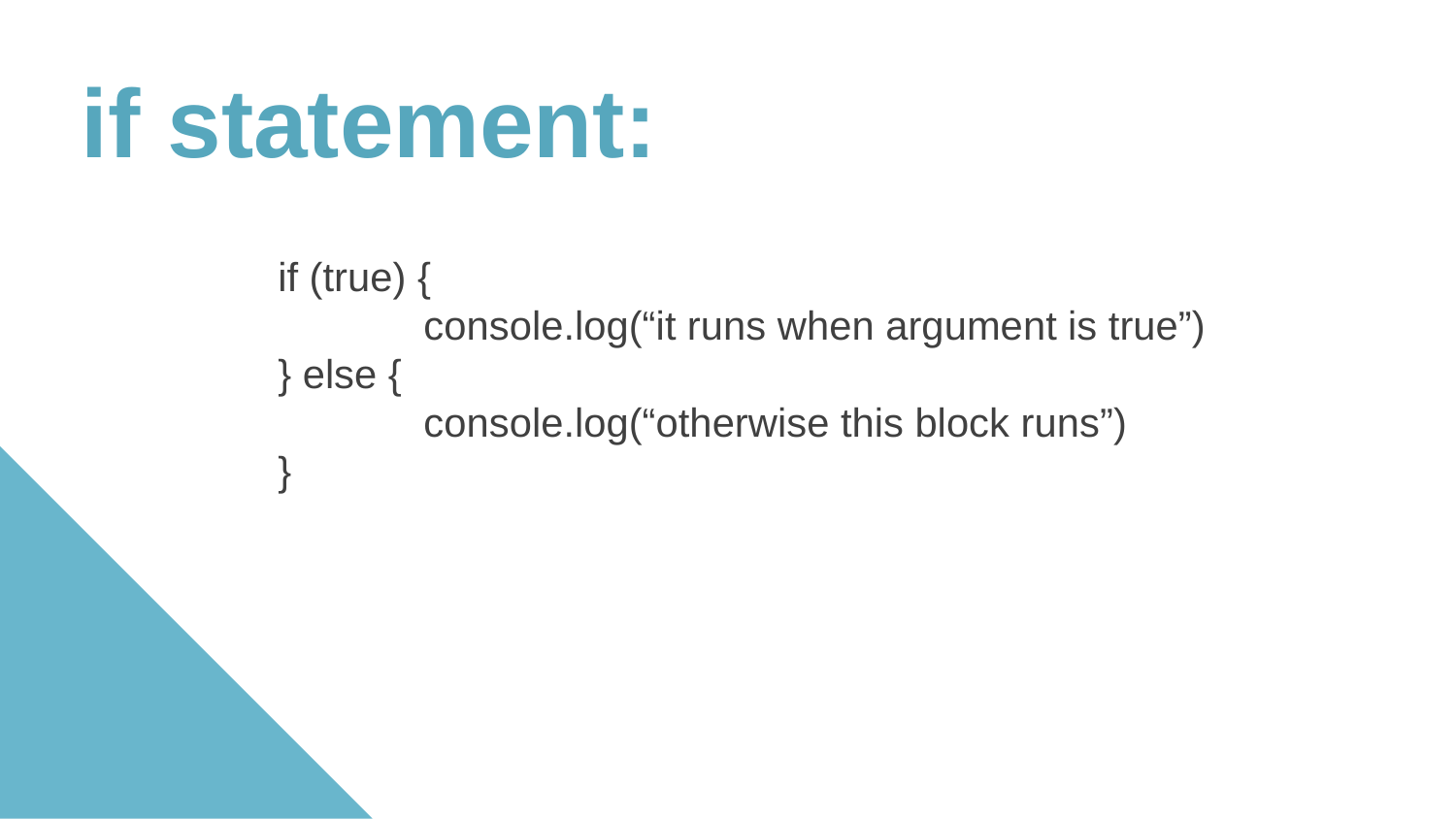

if statement:
if (true) {
	console.log(“it runs when argument is true”)
} else {
	console.log(“otherwise this block runs”)
}